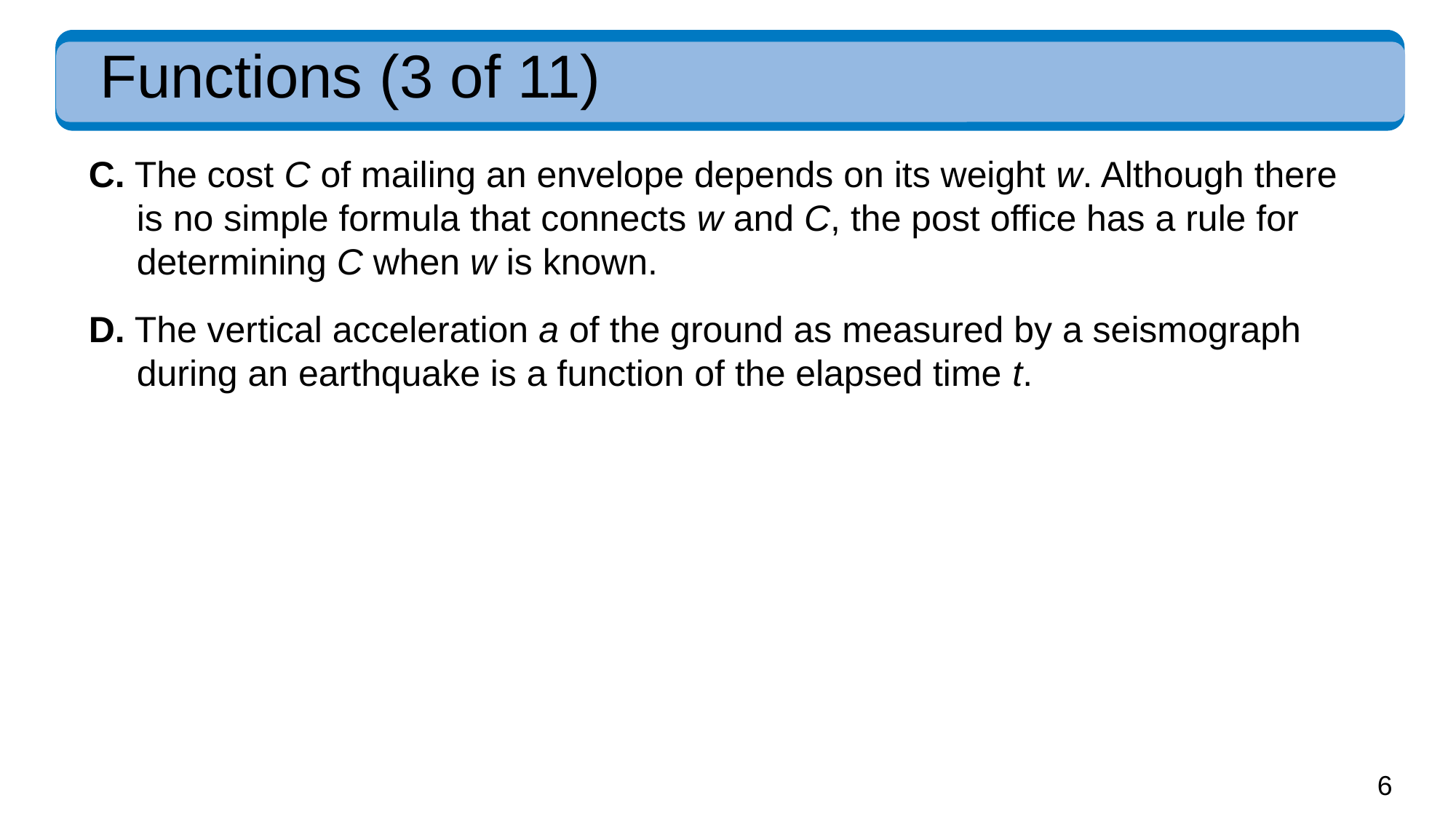

# Functions (3 of 11)
C. The cost C of mailing an envelope depends on its weight w. Although there is no simple formula that connects w and C, the post office has a rule for determining C when w is known.
D. The vertical acceleration a of the ground as measured by a seismograph during an earthquake is a function of the elapsed time t.